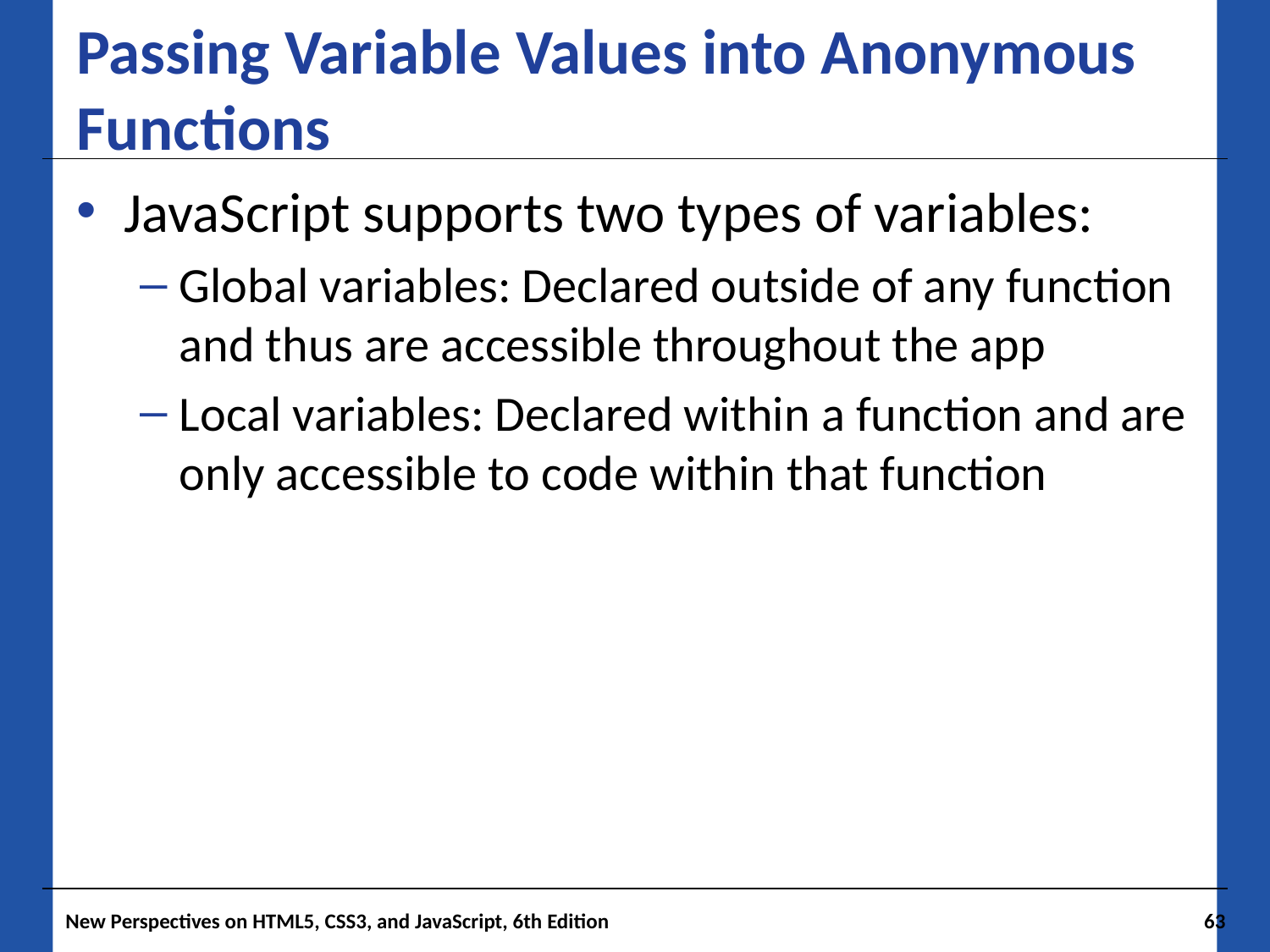

# Passing Variable Values into Anonymous Functions
JavaScript supports two types of variables:
Global variables: Declared outside of any function and thus are accessible throughout the app
Local variables: Declared within a function and are only accessible to code within that function

New Perspectives on HTML5, CSS3, and JavaScript, 6th Edition
63